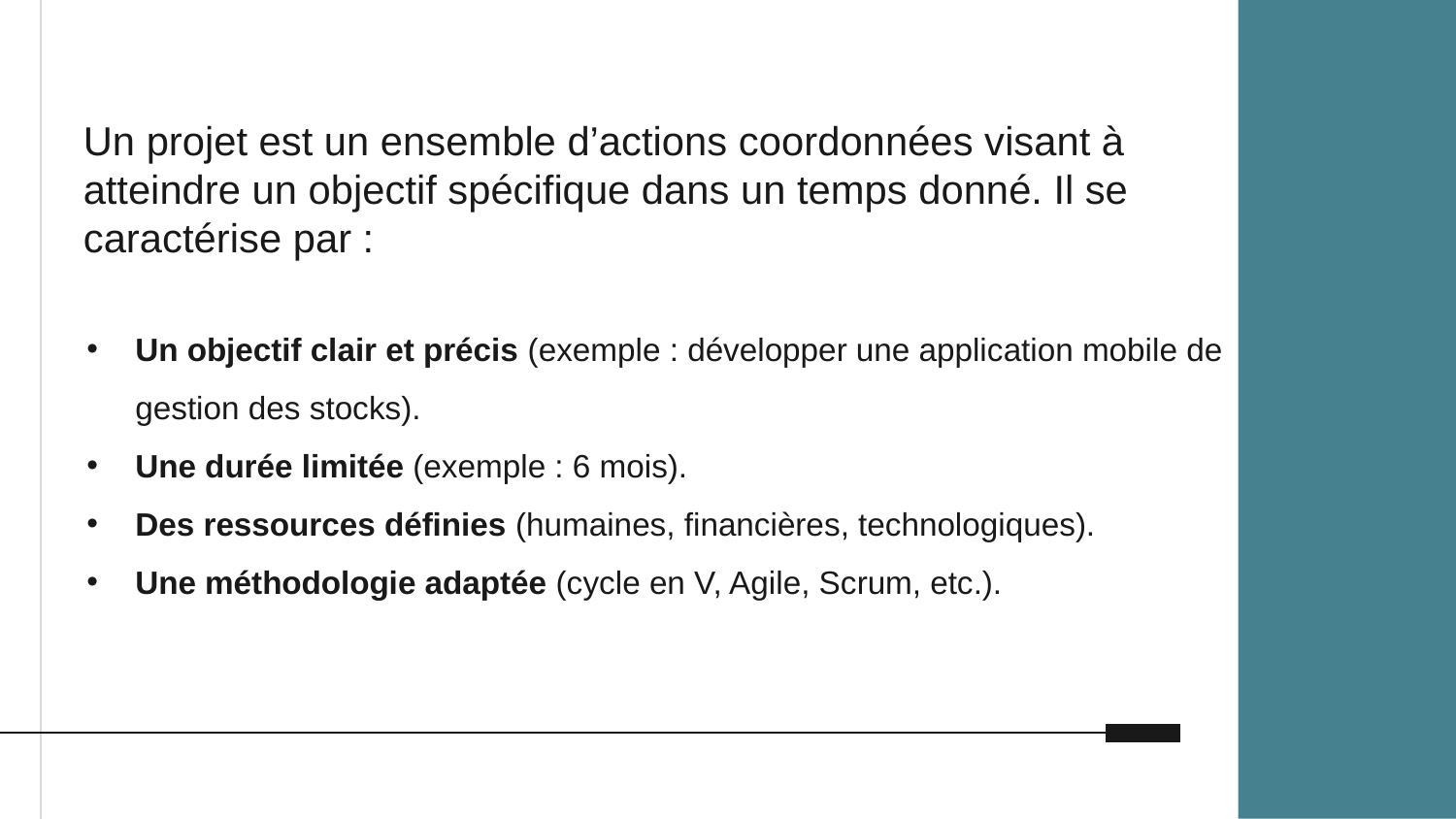

Un projet est un ensemble d’actions coordonnées visant à atteindre un objectif spécifique dans un temps donné. Il se caractérise par :
Un objectif clair et précis (exemple : développer une application mobile de gestion des stocks).
Une durée limitée (exemple : 6 mois).
Des ressources définies (humaines, financières, technologiques).
Une méthodologie adaptée (cycle en V, Agile, Scrum, etc.).